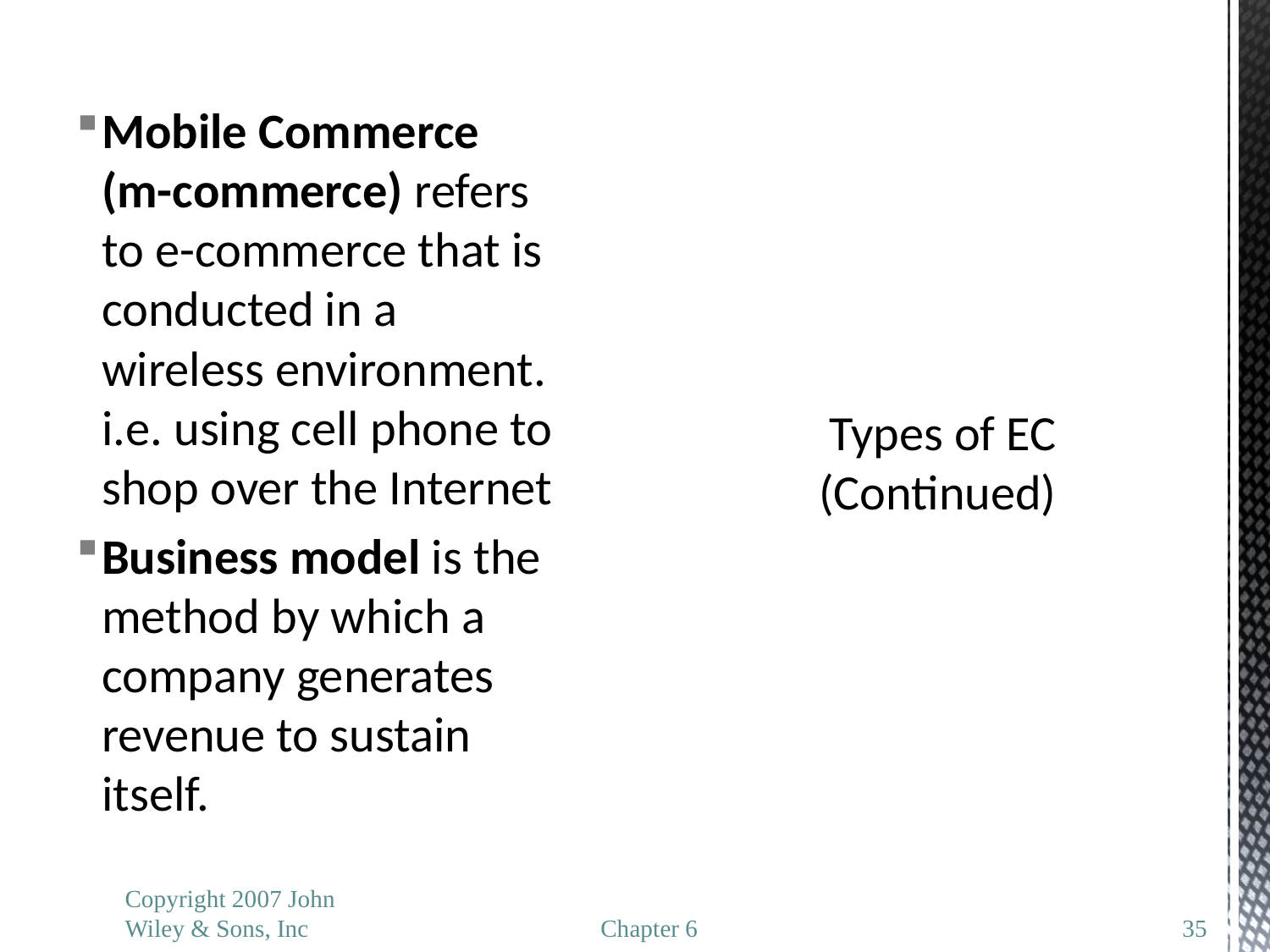

Mobile Commerce (m-commerce) refers to e-commerce that is conducted in a wireless environment. i.e. using cell phone to shop over the Internet
Business model is the method by which a company generates revenue to sustain itself.
# Types of EC (Continued)
Copyright 2007 John Wiley & Sons, Inc
Chapter 6
35